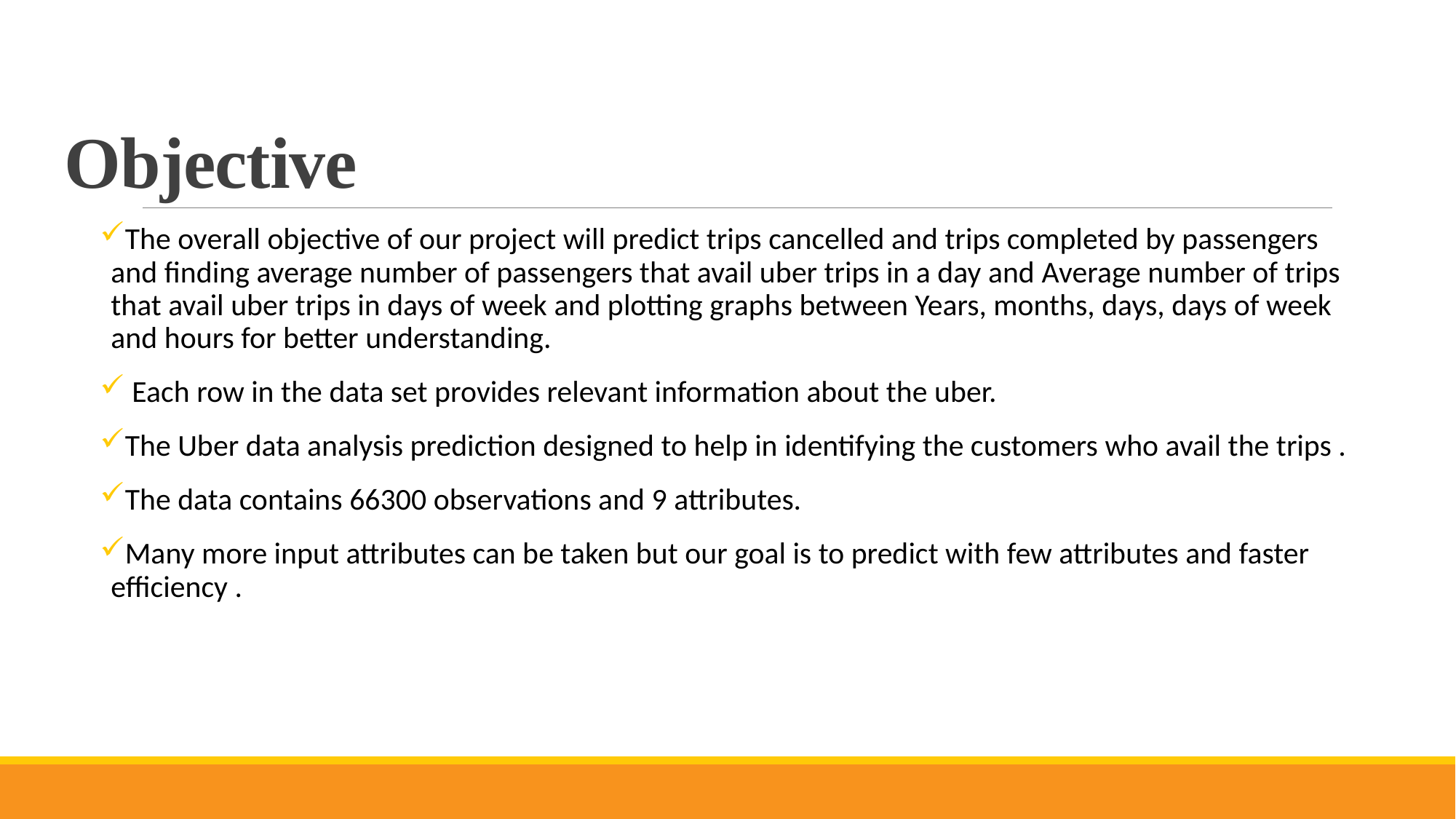

# Objective
The overall objective of our project will predict trips cancelled and trips completed by passengers and finding average number of passengers that avail uber trips in a day and Average number of trips that avail uber trips in days of week and plotting graphs between Years, months, days, days of week and hours for better understanding.
 Each row in the data set provides relevant information about the uber.
The Uber data analysis prediction designed to help in identifying the customers who avail the trips .
The data contains 66300 observations and 9 attributes.
Many more input attributes can be taken but our goal is to predict with few attributes and faster efficiency .